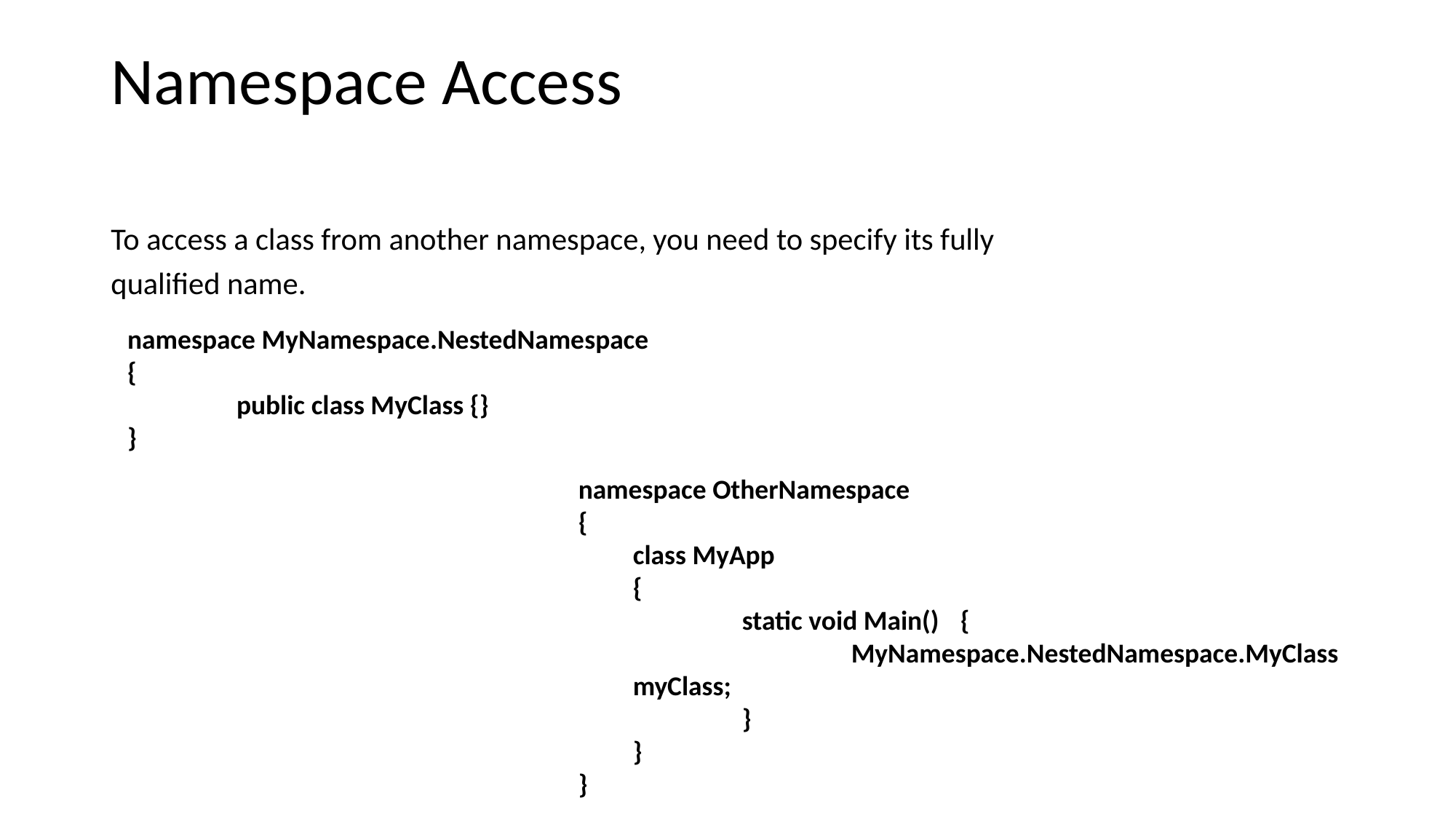

# Namespace Access
To access a class from another namespace, you need to specify its fully
qualified name.

namespace MyNamespace.NestedNamespace
{
	public class MyClass {}
}
namespace OtherNamespace
{
class MyApp
{
	static void Main() 	{
		MyNamespace.NestedNamespace.MyClass myClass;
	}
}
}